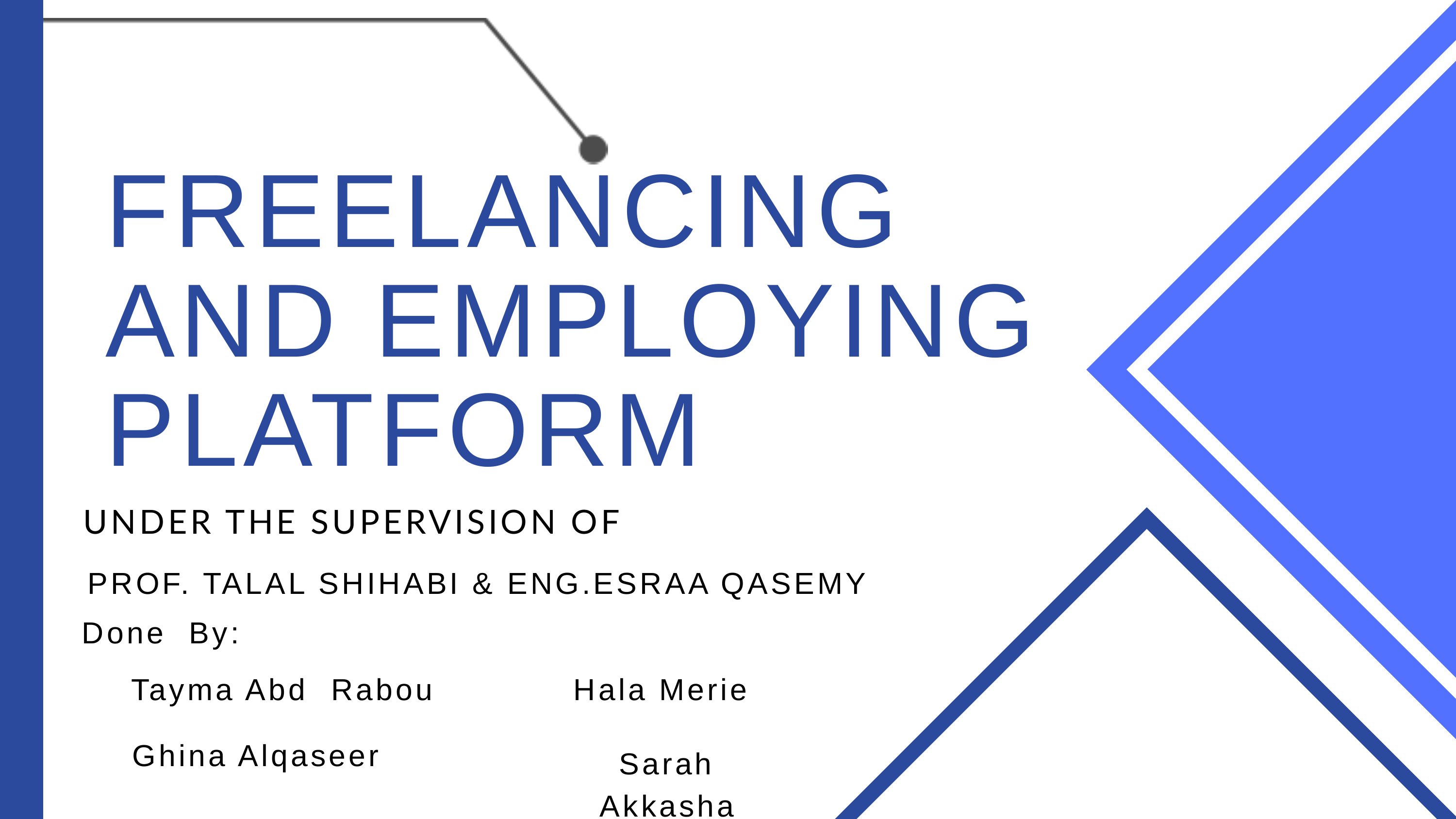

FREELANCING AND EMPLOYING PLATFORM
UNDER THE SUPERVISION OF
PROF. TALAL SHIHABI & ENG.ESRAA QASEMY
Done  By:

Hala Merie
Tayma Abd  Rabou
Ghina Alqaseer
Sarah Akkasha